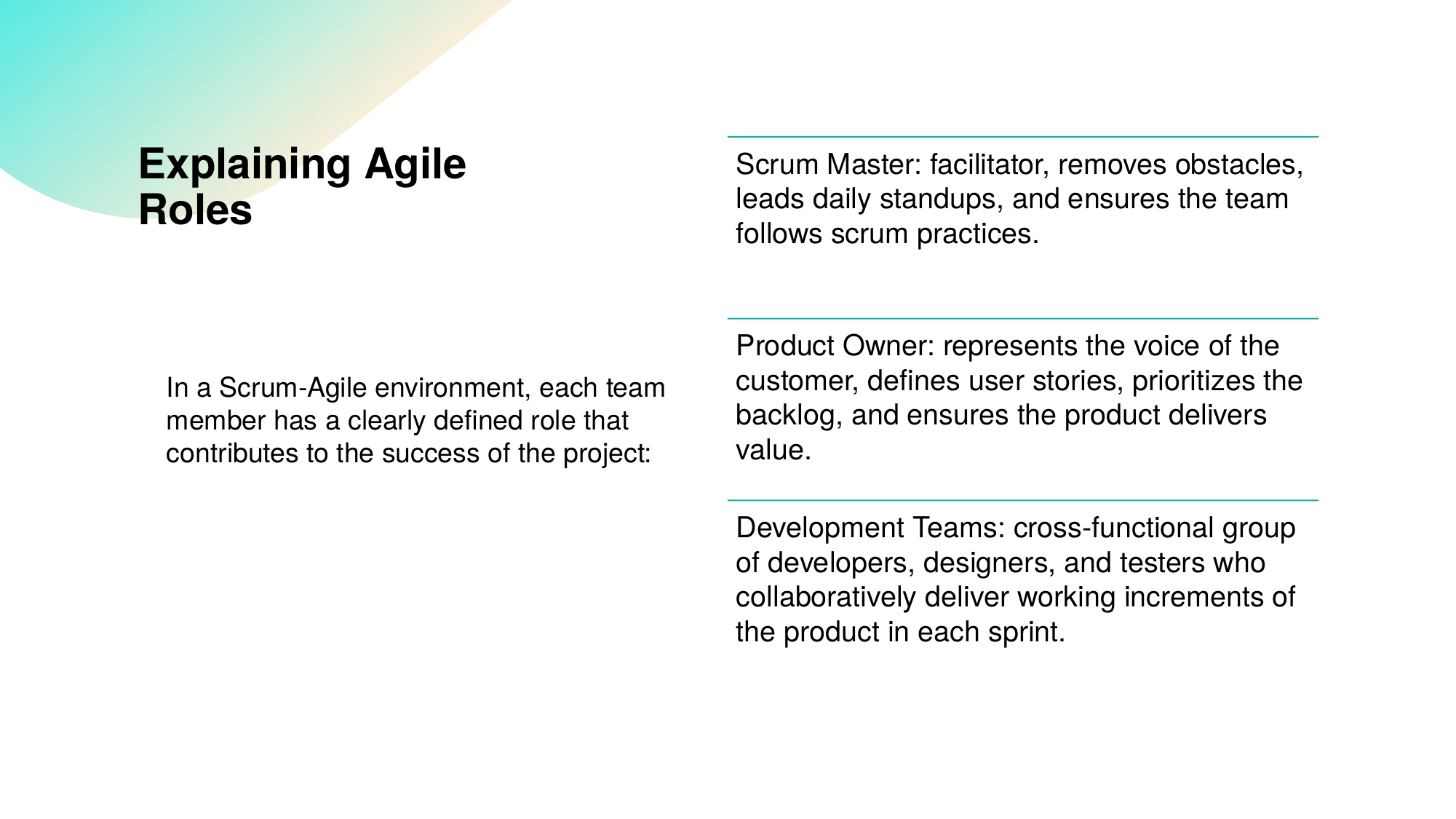

# Explaining Agile Roles
Scrum Master: facilitator, removes obstacles, leads daily standups, and ensures the team follows scrum practices.
Product Owner: represents the voice of the customer, defines user stories, prioritizes the backlog, and ensures the product delivers value.
Development Teams: cross-functional group of developers, designers, and testers who collaboratively deliver working increments of the product in each sprint.
In a Scrum-Agile environment, each team member has a clearly defined role that contributes to the success of the project: